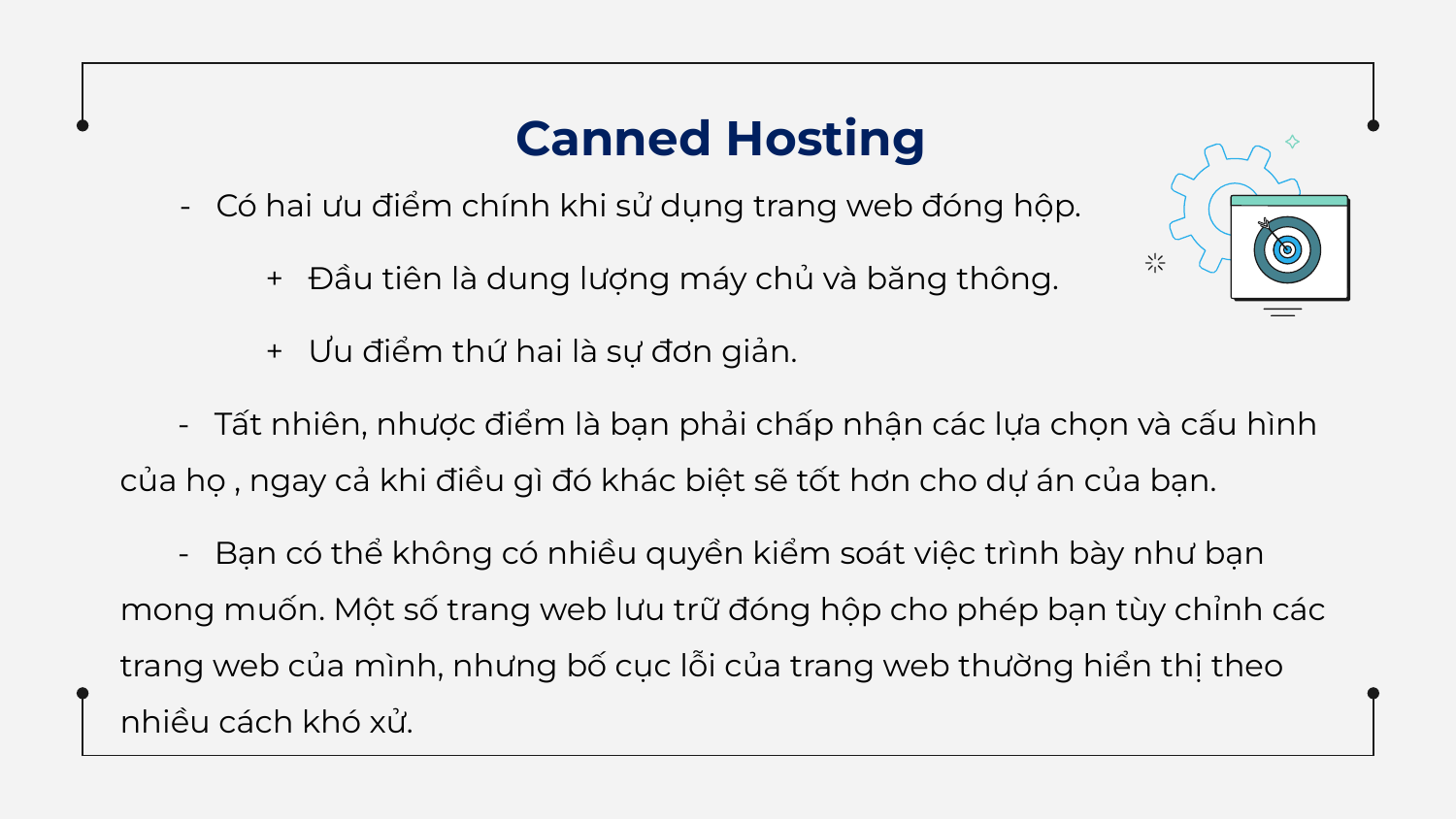

Canned Hosting
       -   Có hai ưu điểm chính khi sử dụng trang web đóng hộp.
   	+   Đầu tiên là dung lượng máy chủ và băng thông.
   	+   Ưu điểm thứ hai là sự đơn giản.
       -   Tất nhiên, nhược điểm là bạn phải chấp nhận các lựa chọn và cấu hình của họ , ngay cả khi điều gì đó khác biệt sẽ tốt hơn cho dự án của bạn.
       -   Bạn có thể không có nhiều quyền kiểm soát việc trình bày như bạn mong muốn. Một số trang web lưu trữ đóng hộp cho phép bạn tùy chỉnh các trang web của mình, nhưng bố cục lỗi của trang web thường hiển thị theo nhiều cách khó xử.